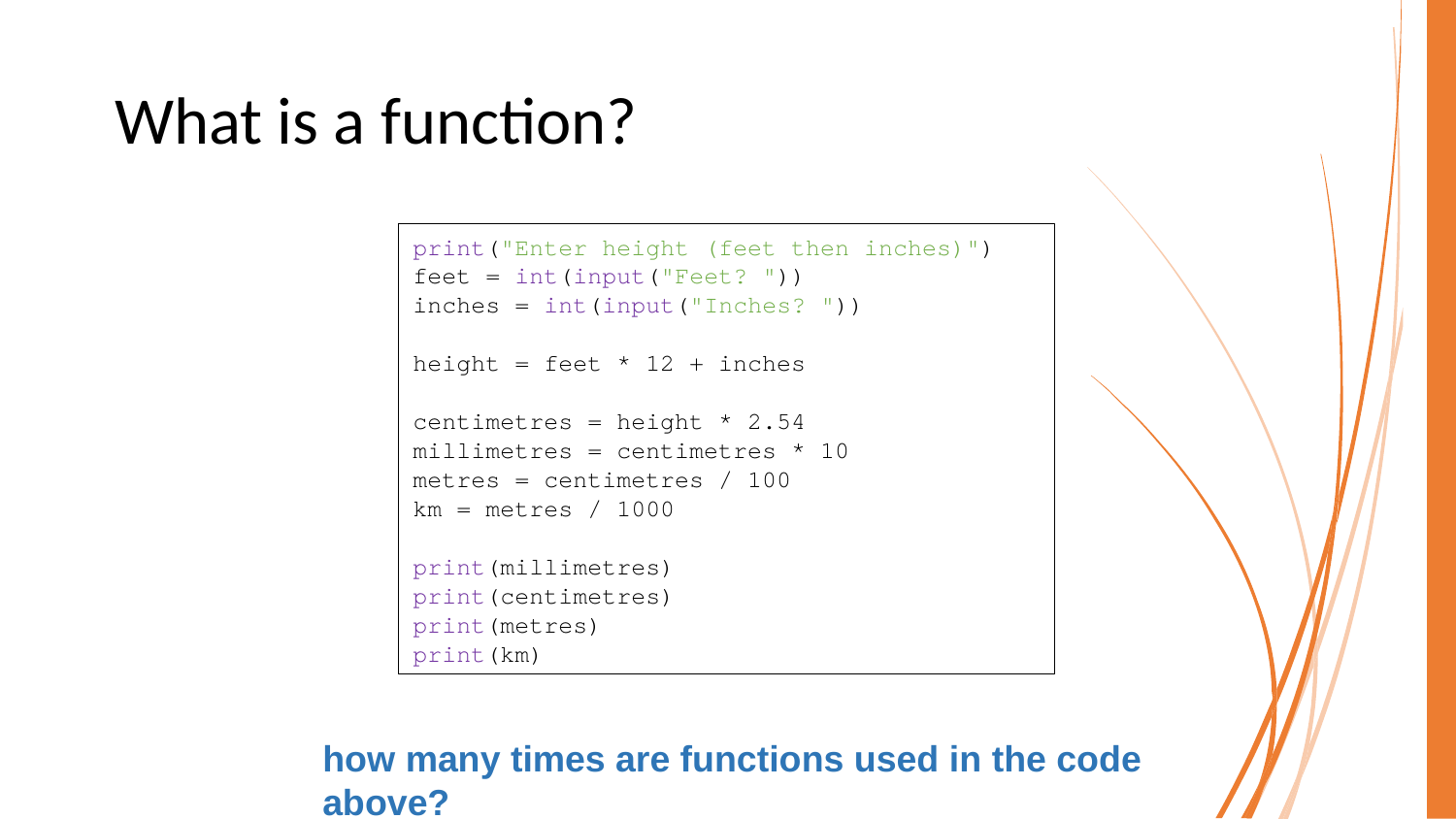

# What is a function?
print("Enter height (feet then inches)")
feet = int(input("Feet? "))
inches = int(input("Inches? "))

height = feet * 12 + inches

centimetres = height * 2.54
millimetres = centimetres * 10
metres = centimetres / 100
km = metres / 1000

print(millimetres)
print(centimetres)
print(metres)
print(km)
how many times are functions used in the code above?
COMP40003 Software Development and Application Modelling | Email: p.c.windridge@staffs.ac.uk
3